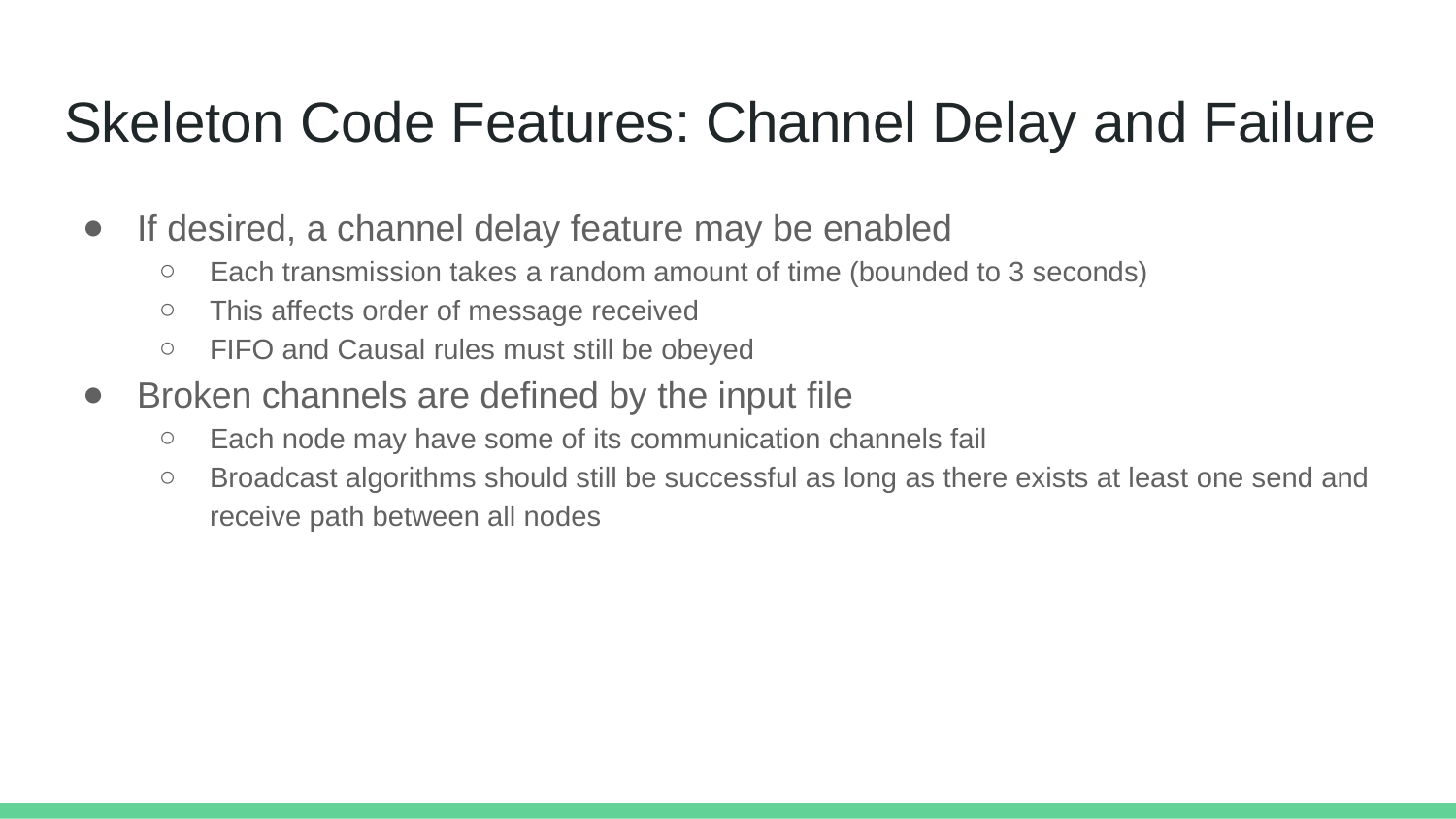

# Skeleton Code Features: Channel Delay and Failure
If desired, a channel delay feature may be enabled
Each transmission takes a random amount of time (bounded to 3 seconds)
This affects order of message received
FIFO and Causal rules must still be obeyed
Broken channels are defined by the input file
Each node may have some of its communication channels fail
Broadcast algorithms should still be successful as long as there exists at least one send and receive path between all nodes